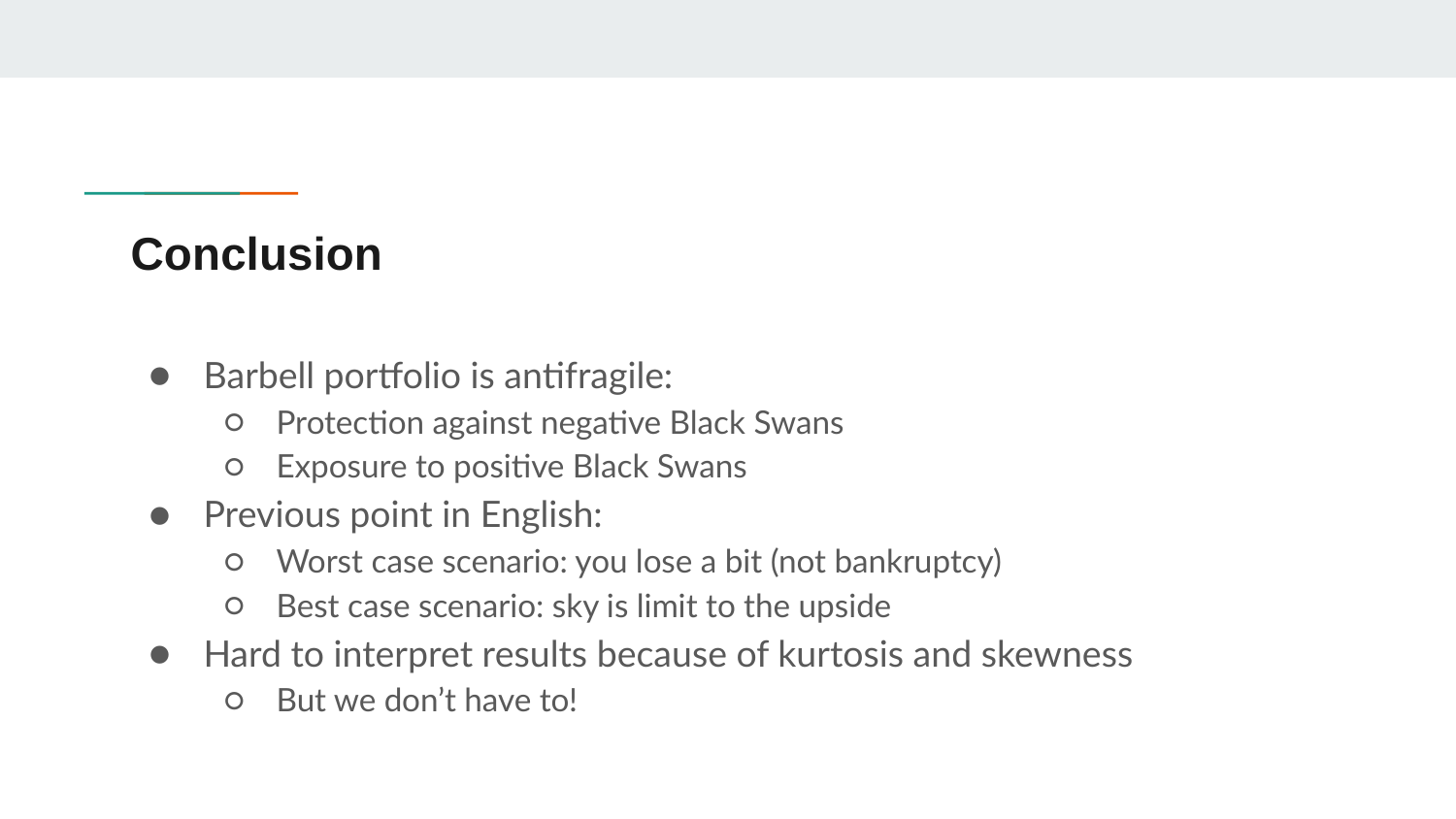

# Conclusion
Barbell portfolio is antifragile:
Protection against negative Black Swans
Exposure to positive Black Swans
Previous point in English:
Worst case scenario: you lose a bit (not bankruptcy)
Best case scenario: sky is limit to the upside
Hard to interpret results because of kurtosis and skewness
But we don’t have to!